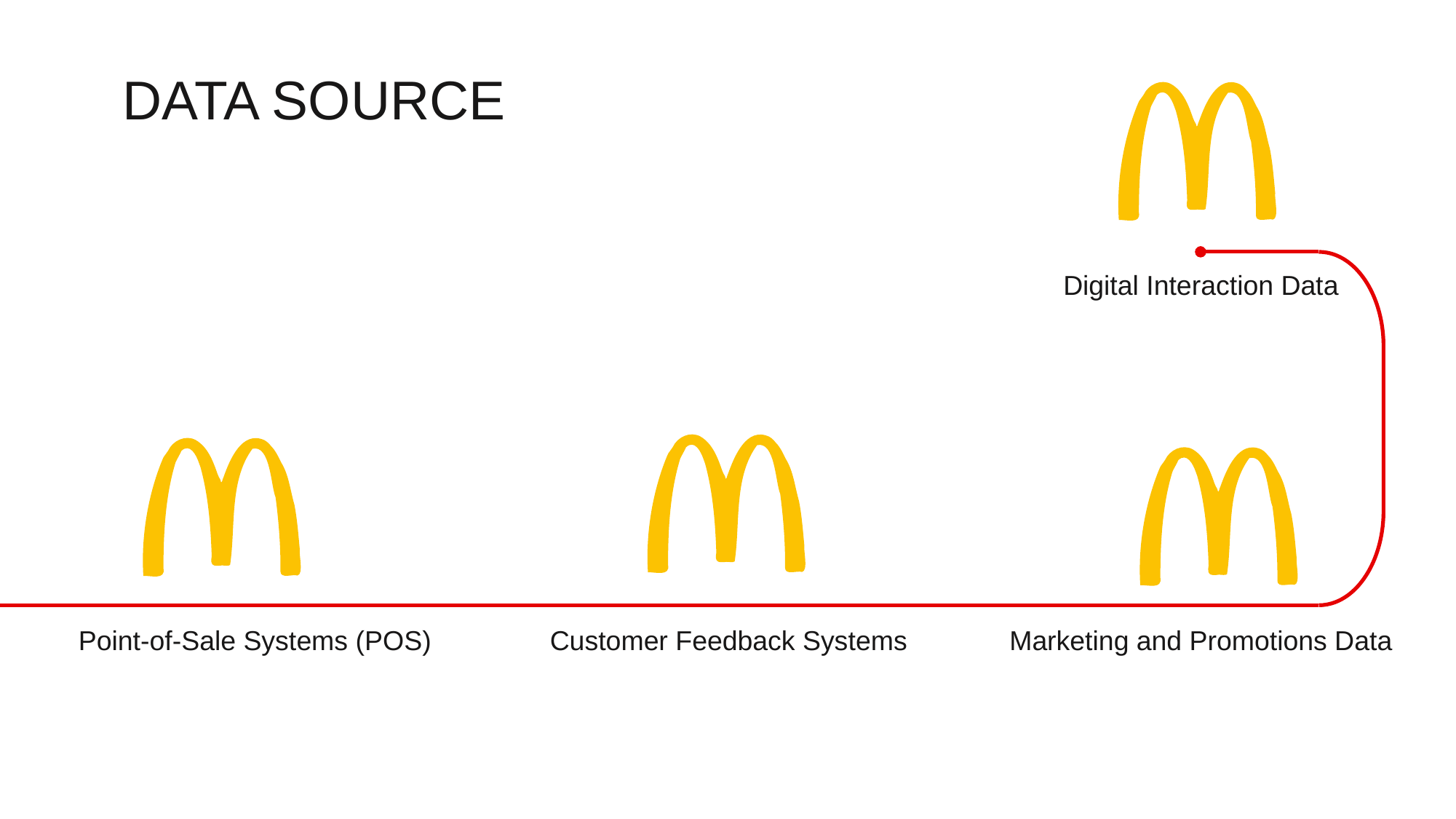

DATA SOURCE

Digital Interaction Data

Point-of-Sale Systems (POS)

Customer Feedback Systems

Marketing and Promotions Data